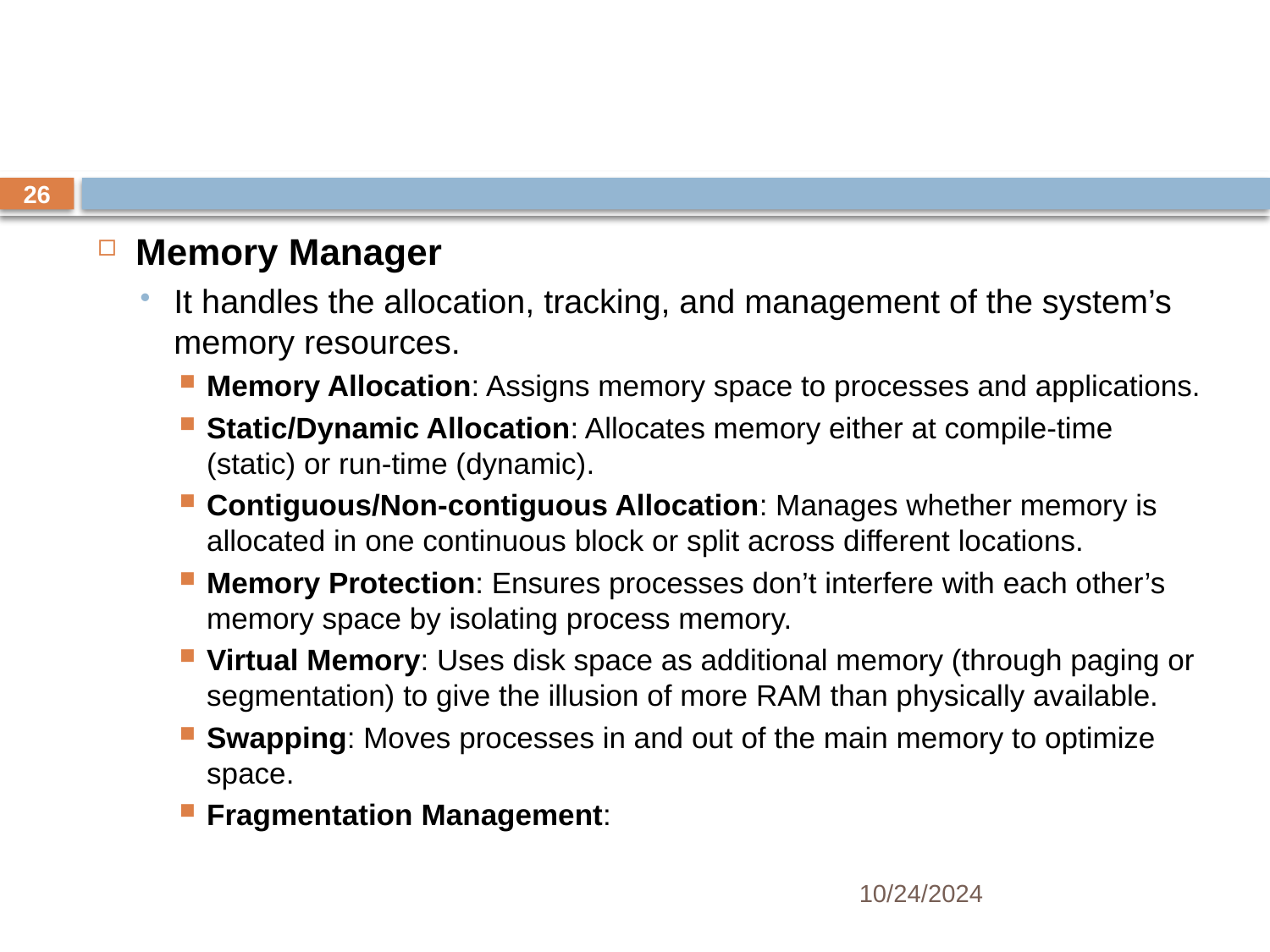

#
26
Memory Manager
It handles the allocation, tracking, and management of the system’s memory resources.
Memory Allocation: Assigns memory space to processes and applications.
Static/Dynamic Allocation: Allocates memory either at compile-time (static) or run-time (dynamic).
Contiguous/Non-contiguous Allocation: Manages whether memory is allocated in one continuous block or split across different locations.
Memory Protection: Ensures processes don’t interfere with each other’s memory space by isolating process memory.
Virtual Memory: Uses disk space as additional memory (through paging or segmentation) to give the illusion of more RAM than physically available.
Swapping: Moves processes in and out of the main memory to optimize space.
Fragmentation Management:
10/24/2024